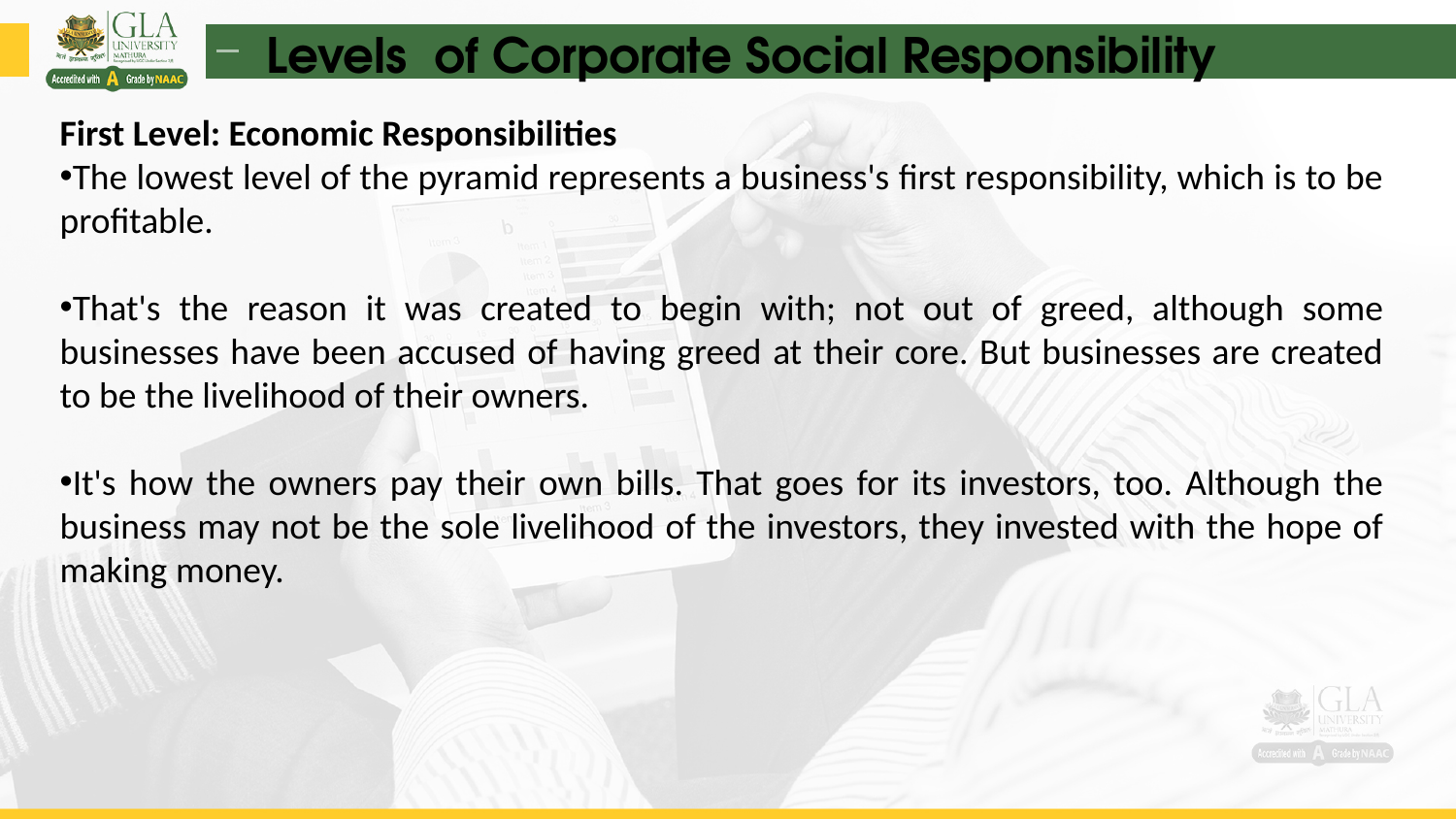

Levels  of Corporate Social Responsibility
First Level: Economic Responsibilities
The lowest level of the pyramid represents a business's first responsibility, which is to be profitable.

That's the reason it was created to begin with; not out of greed, although some businesses have been accused of having greed at their core. But businesses are created to be the livelihood of their owners.

It's how the owners pay their own bills. That goes for its investors, too. Although the business may not be the sole livelihood of the investors, they invested with the hope of making money.